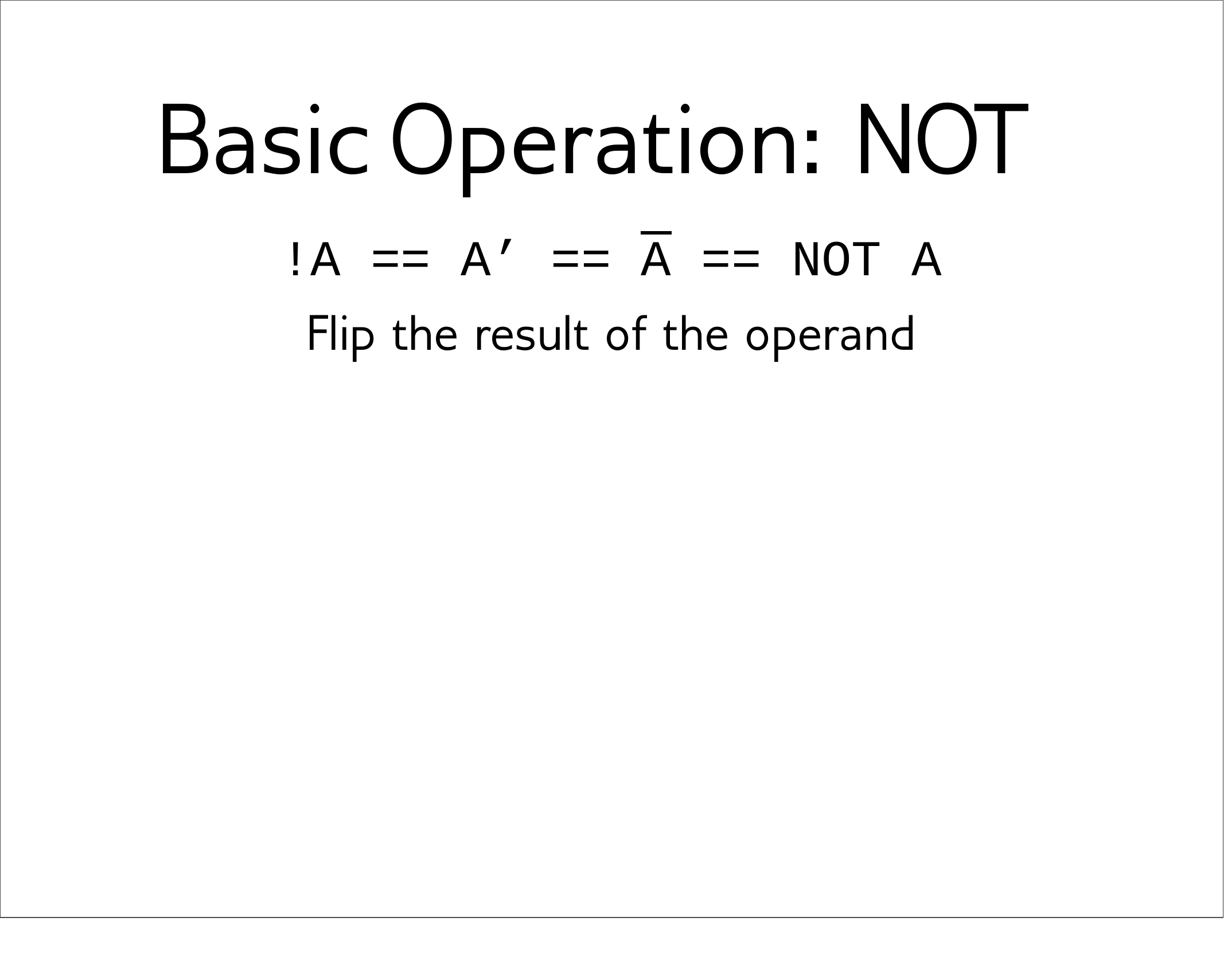

# Basic	Operation: NOT
!A == A’ == A == NOT A
Flip the result of the operand